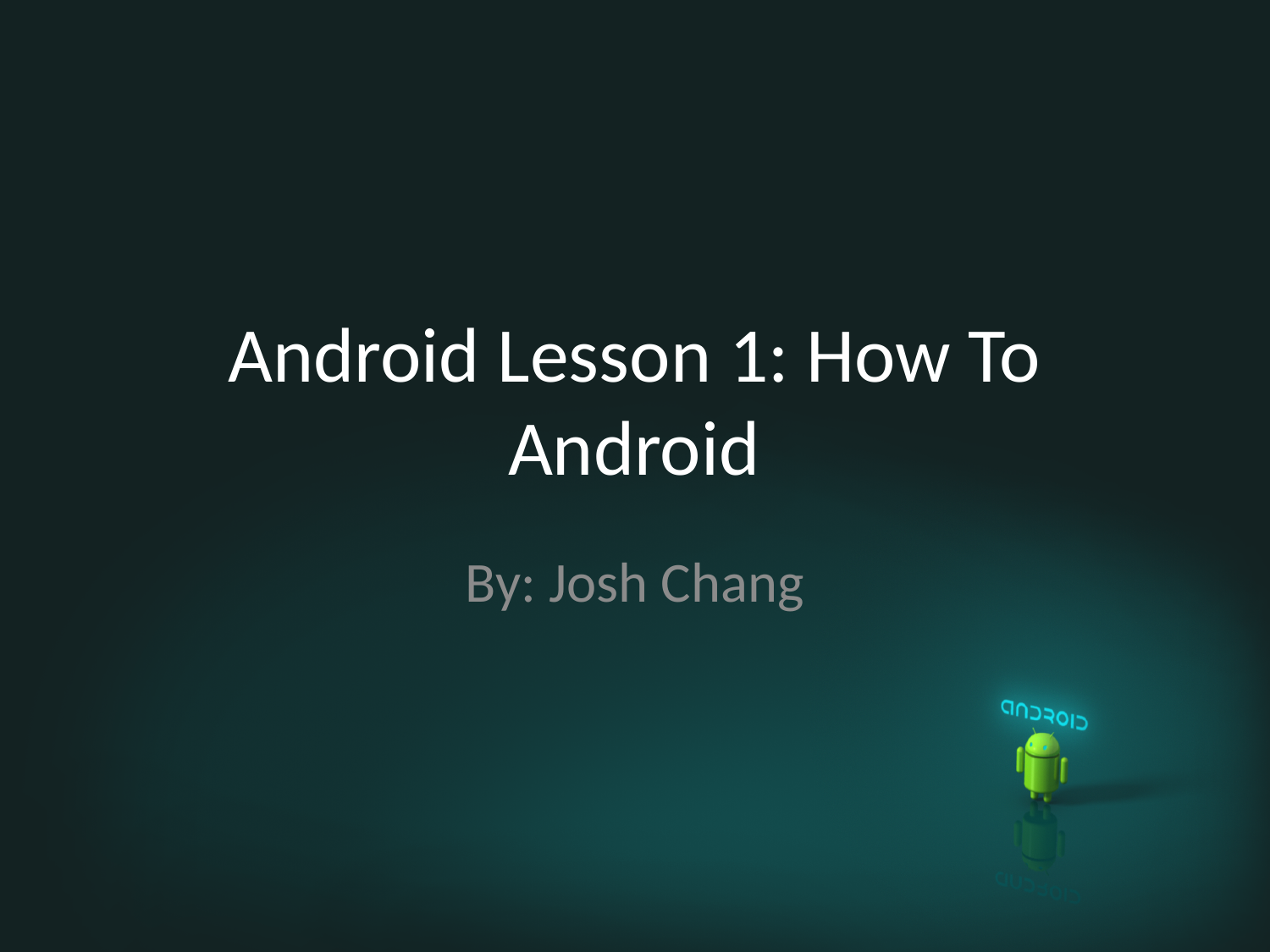

# Android Lesson 1: How To Android
By: Josh Chang